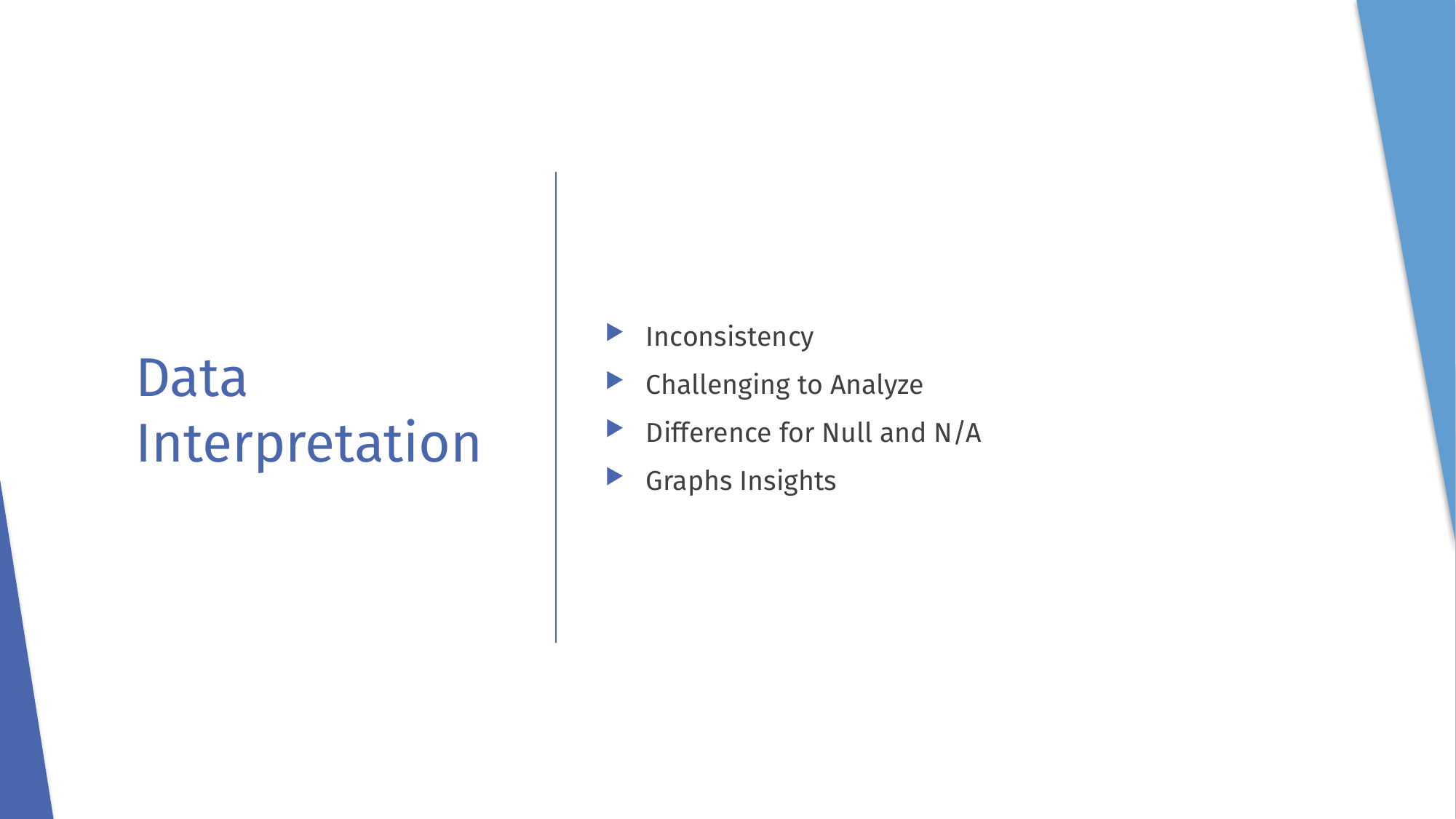

Inconsistency
Challenging to Analyze
Difference for Null and N/A
Graphs Insights
# Data Interpretation